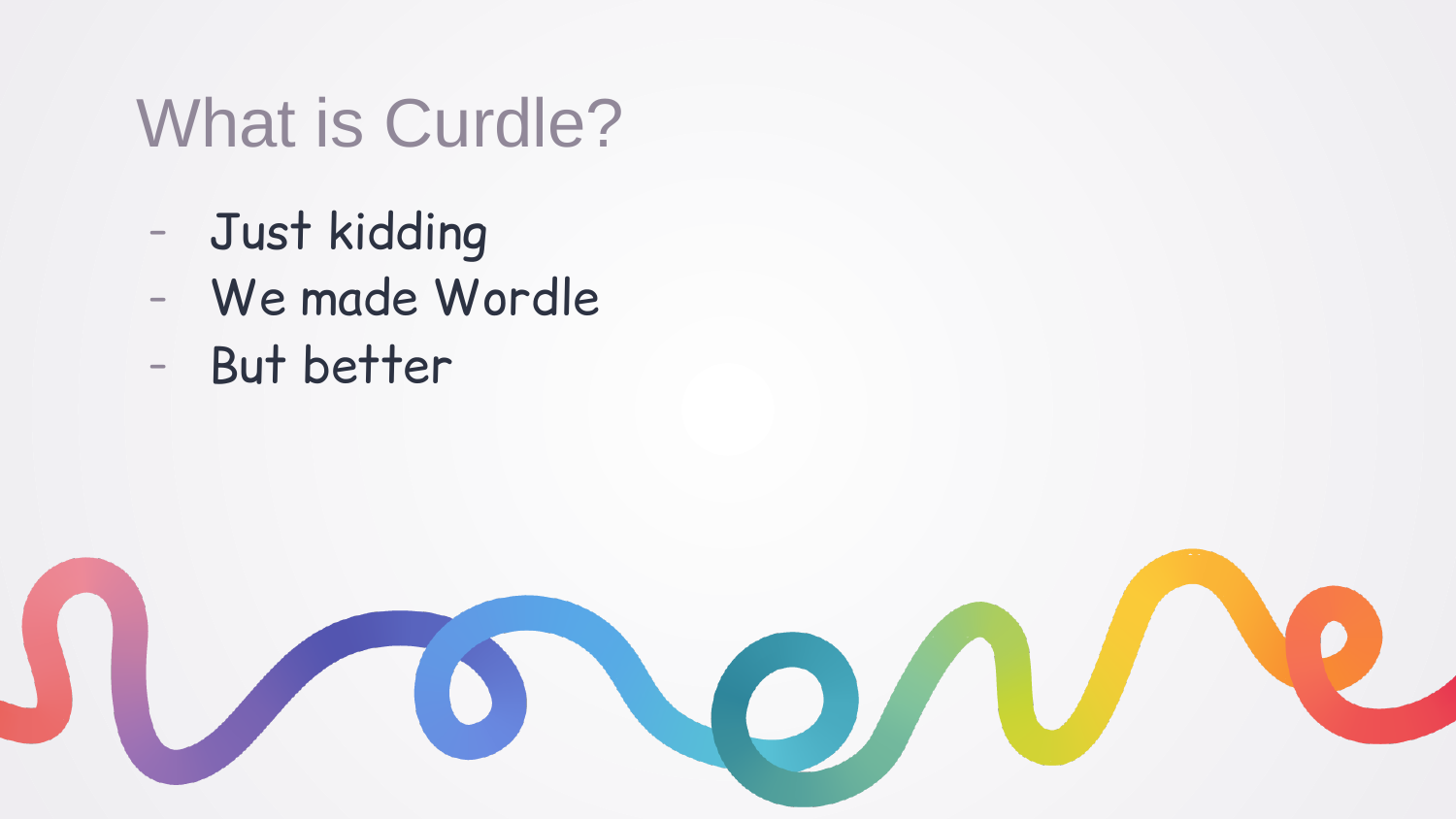

# What is Curdle?
Just kidding
We made Wordle
But better